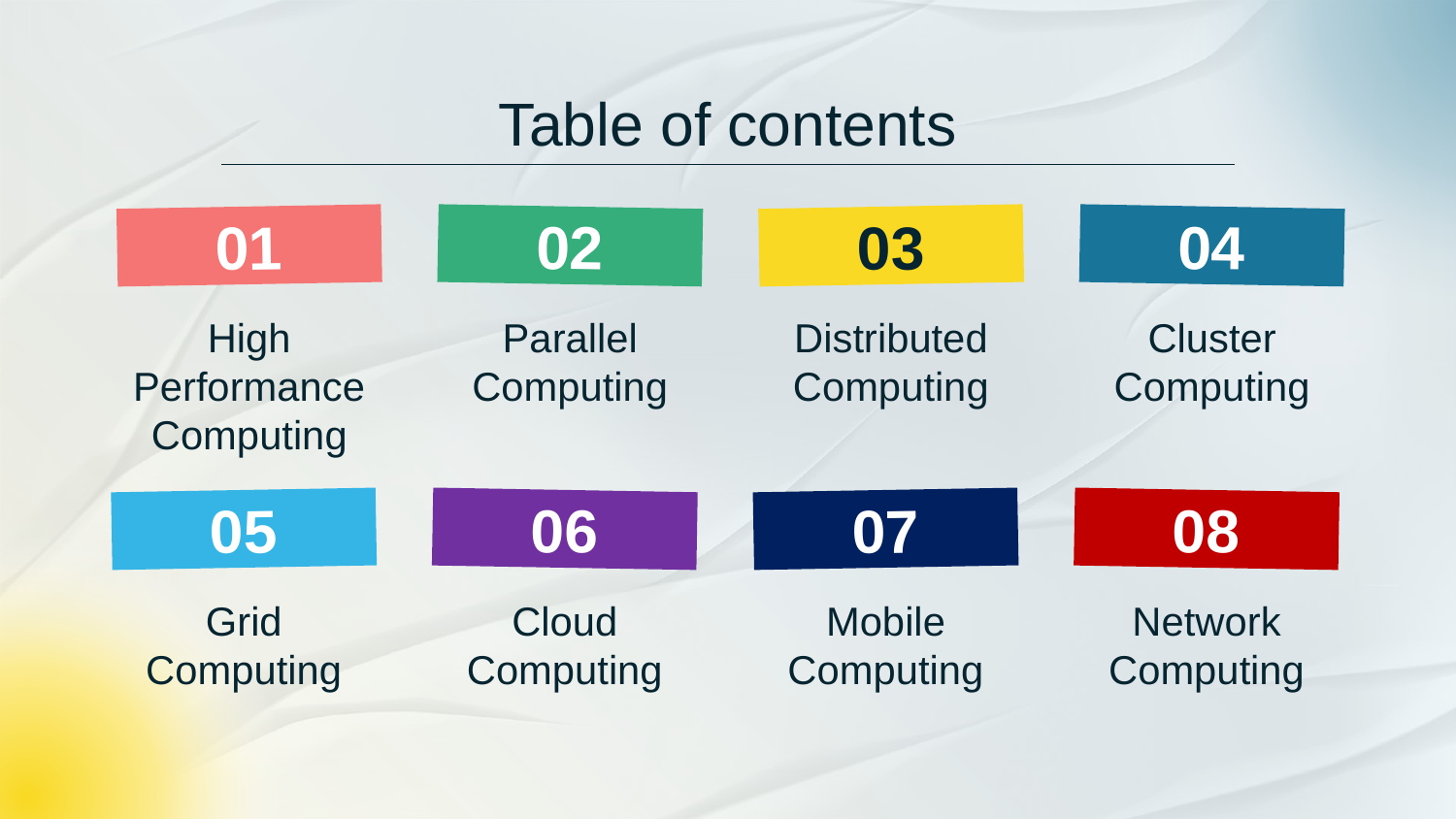

# Table of contents
01
02
03
04
High Performance Computing
Parallel Computing
Distributed Computing
Cluster Computing
05
06
07
08
Grid Computing
Cloud Computing
Mobile Computing
Network Computing